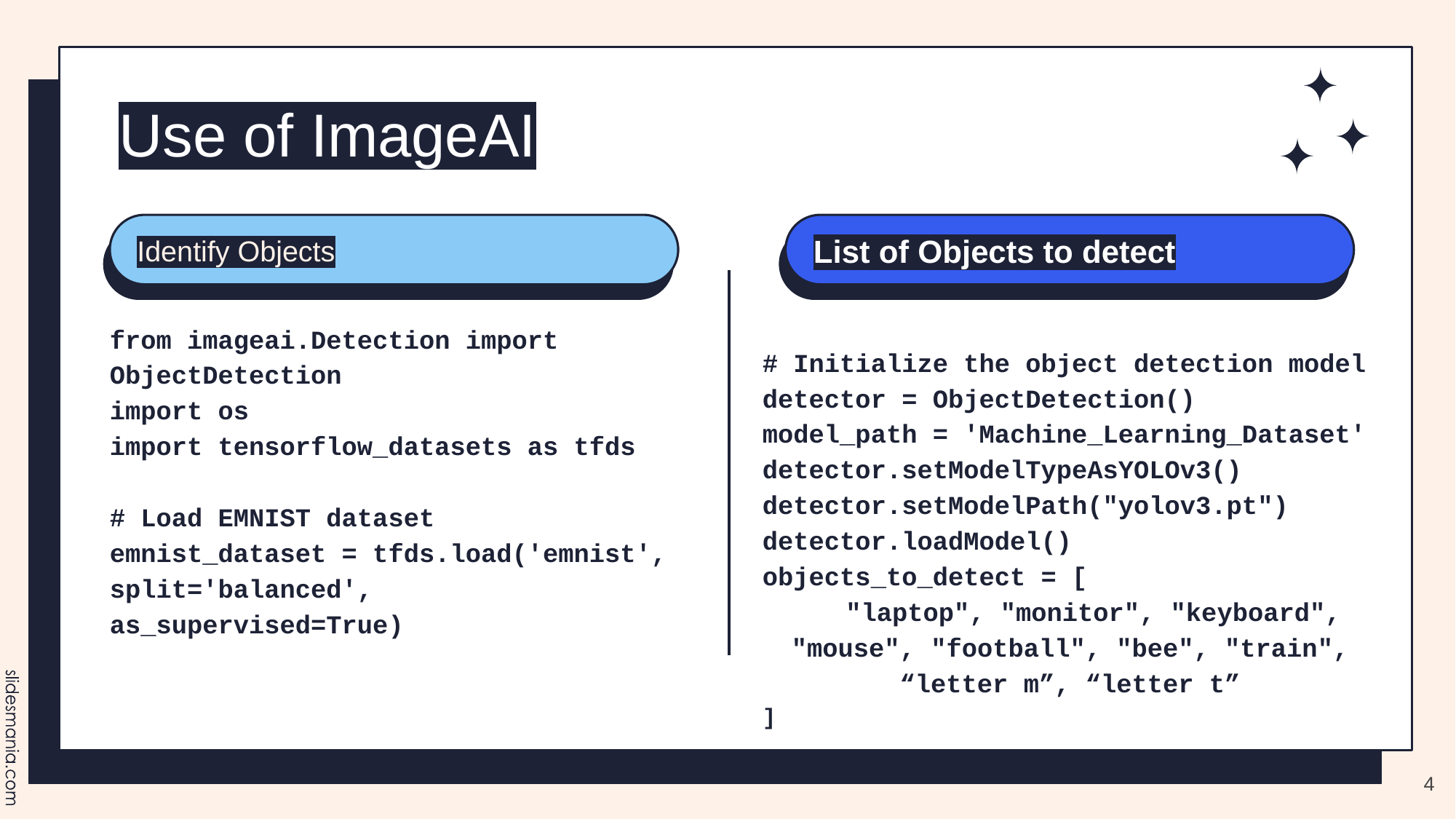

# Use of ImageAI
Identify Objects
List of Objects to detect

from imageai.Detection import ObjectDetection
import os
import tensorflow_datasets as tfds

# Load EMNIST dataset
emnist_dataset = tfds.load('emnist', split='balanced', as_supervised=True)

# Initialize the object detection model
detector = ObjectDetection()
model_path = 'Machine_Learning_Dataset'
detector.setModelTypeAsYOLOv3()
detector.setModelPath("yolov3.pt")
detector.loadModel()
objects_to_detect = [
   "laptop", "monitor", "keyboard", "mouse", "football", "bee", "train", “letter m”, “letter t”
]
4